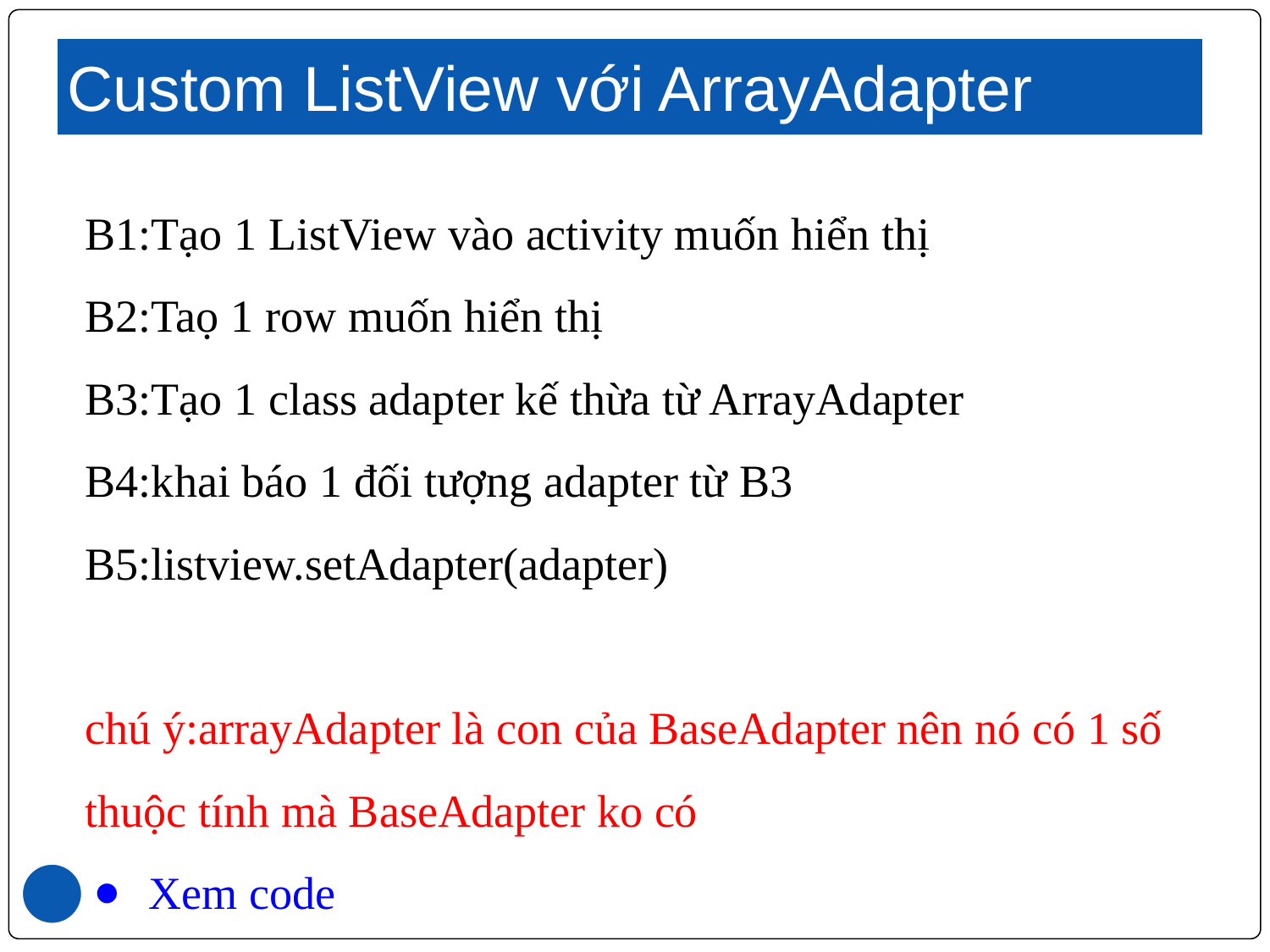

# Custom ListView với ArrayAdapter
B1:Tạo 1 ListView vào activity muốn hiển thị
B2:Taọ 1 row muốn hiển thị
B3:Tạo 1 class adapter kế thừa từ ArrayAdapter
B4:khai báo 1 đối tượng adapter từ B3
B5:listview.setAdapter(adapter)

chú ý:arrayAdapter là con của BaseAdapter nên nó có 1 số thuộc tính mà BaseAdapter ko có
Xem code